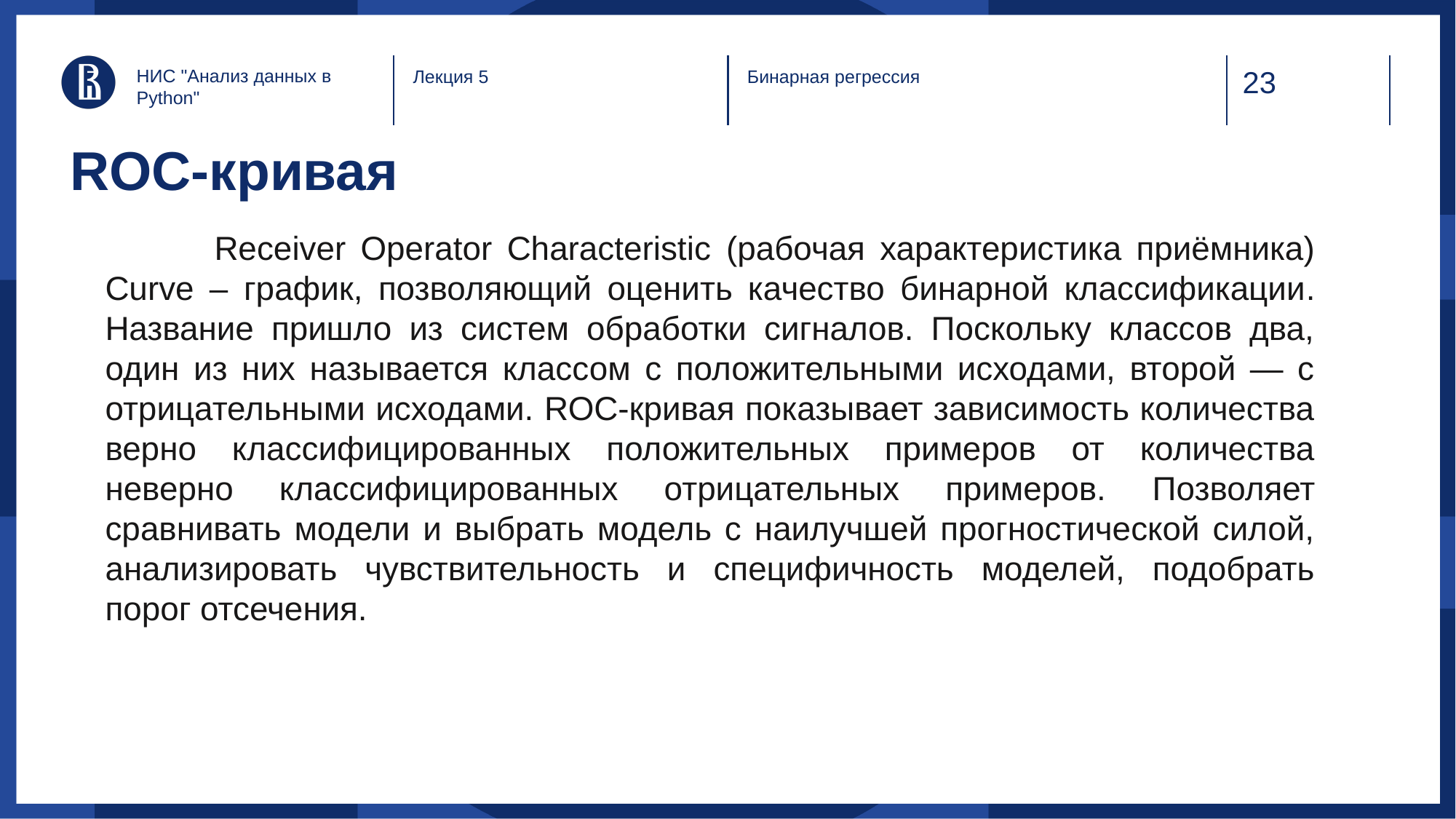

НИС "Анализ данных в Python"
Лекция 5
Бинарная регрессия
# ROC-кривая
	Receiver Operator Characteristic (рабочая характеристика приёмника) Curve – график, позволяющий оценить качество бинарной классификации. Название пришло из систем обработки сигналов. Поскольку классов два, один из них называется классом с положительными исходами, второй — с отрицательными исходами. ROC-кривая показывает зависимость количества верно классифицированных положительных примеров от количества неверно классифицированных отрицательных примеров. Позволяет сравнивать модели и выбрать модель с наилучшей прогностической силой, анализировать чувствительность и специфичность моделей, подобрать порог отсечения.